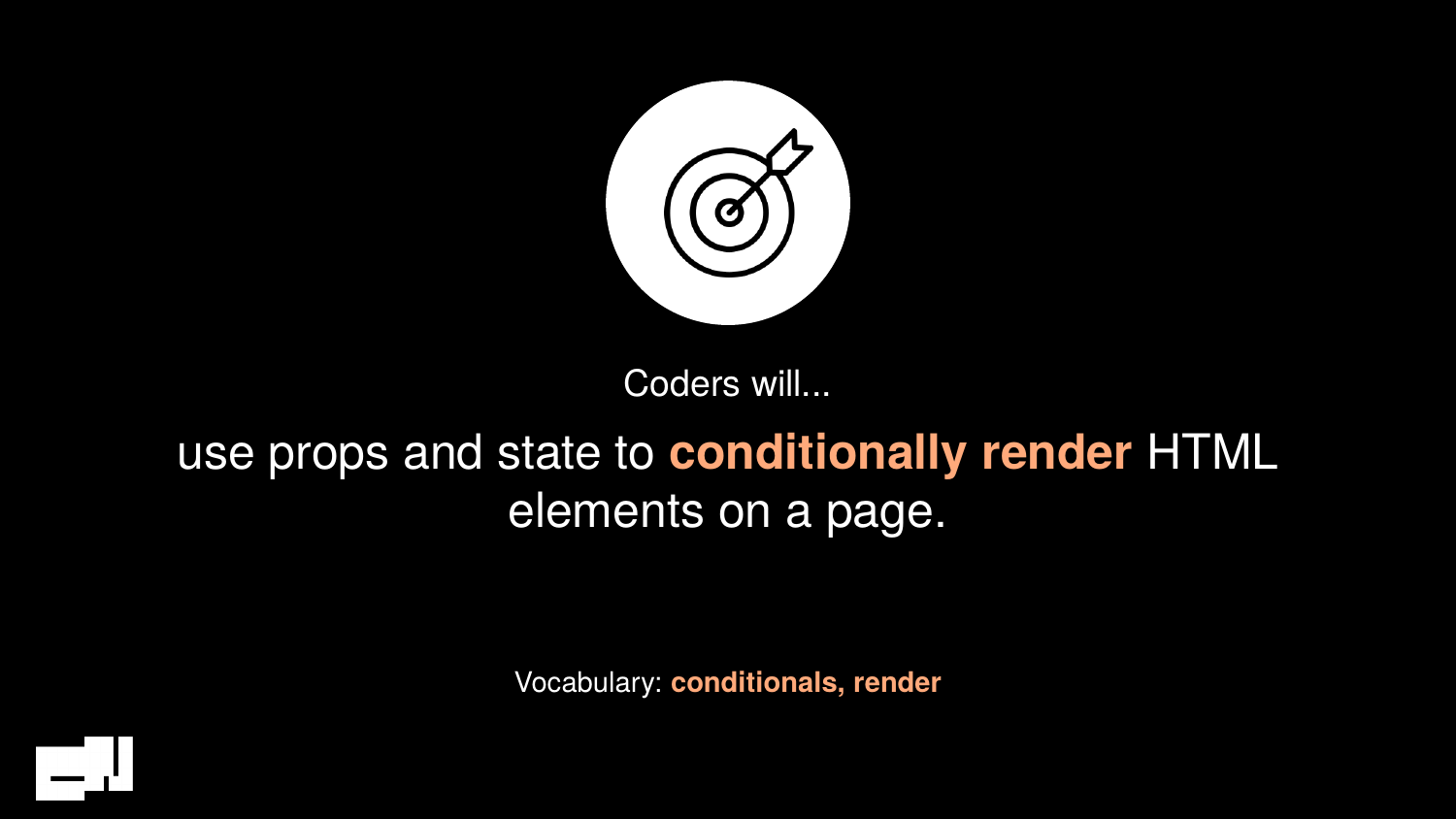

# use props and state to conditionally render HTML elements on a page.
Vocabulary: conditionals, render